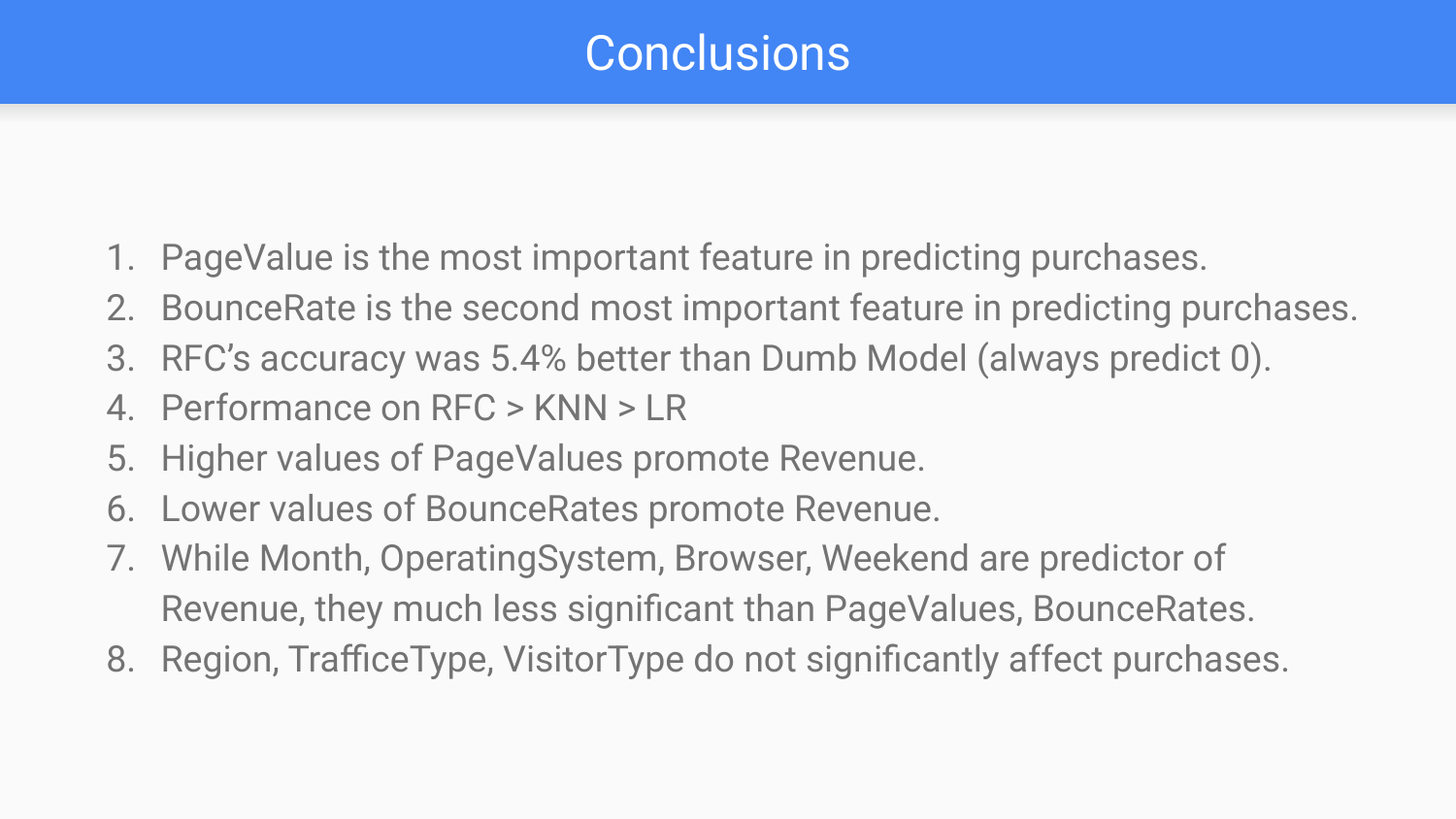

# Conclusions
PageValue is the most important feature in predicting purchases.
BounceRate is the second most important feature in predicting purchases.
RFC’s accuracy was 5.4% better than Dumb Model (always predict 0).
Performance on RFC > KNN > LR
Higher values of PageValues promote Revenue.
Lower values of BounceRates promote Revenue.
While Month, OperatingSystem, Browser, Weekend are predictor of Revenue, they much less significant than PageValues, BounceRates.
Region, TrafficeType, VisitorType do not significantly affect purchases.